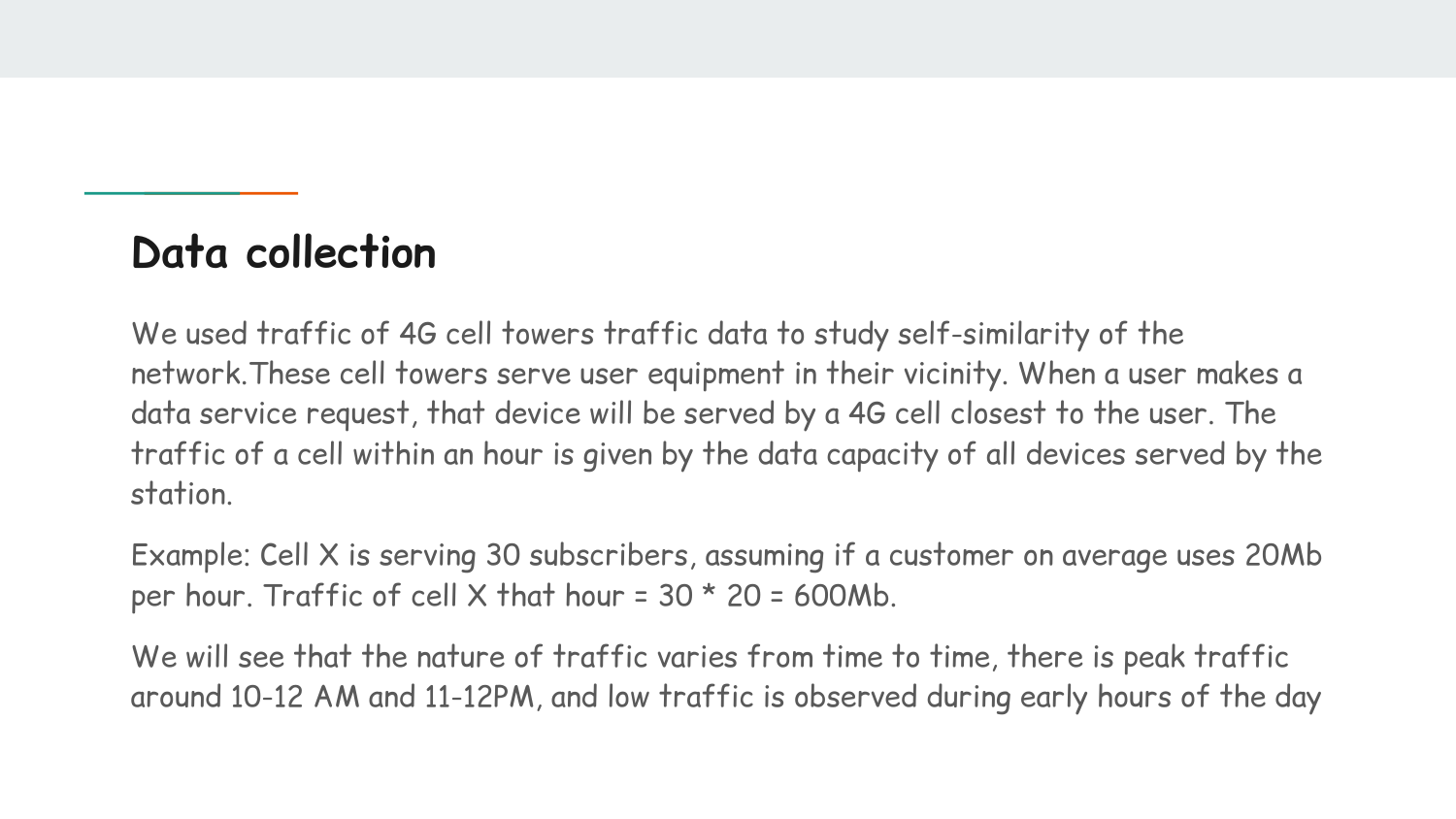

# Data collection
We used traffic of 4G cell towers traffic data to study self-similarity of the network.These cell towers serve user equipment in their vicinity. When a user makes a data service request, that device will be served by a 4G cell closest to the user. The traffic of a cell within an hour is given by the data capacity of all devices served by the station.
Example: Cell X is serving 30 subscribers, assuming if a customer on average uses 20Mb per hour. Traffic of cell X that hour = 30 * 20 = 600Mb.
We will see that the nature of traffic varies from time to time, there is peak traffic around 10-12 AM and 11-12PM, and low traffic is observed during early hours of the day